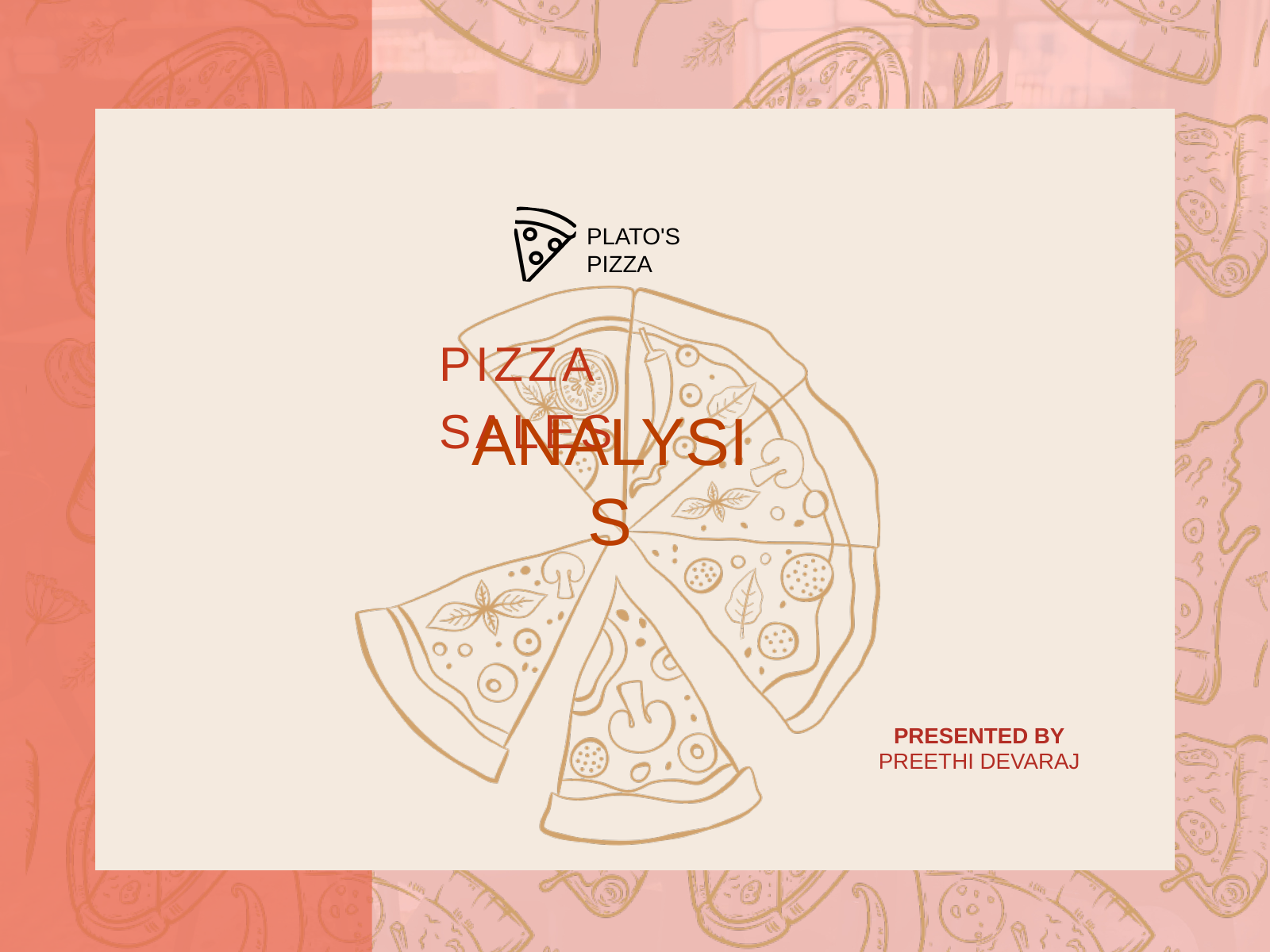

PLATO'S PIZZA

PIZZA SALES
ANALYSIS
PRESENTED BY
PREETHI DEVARAJ